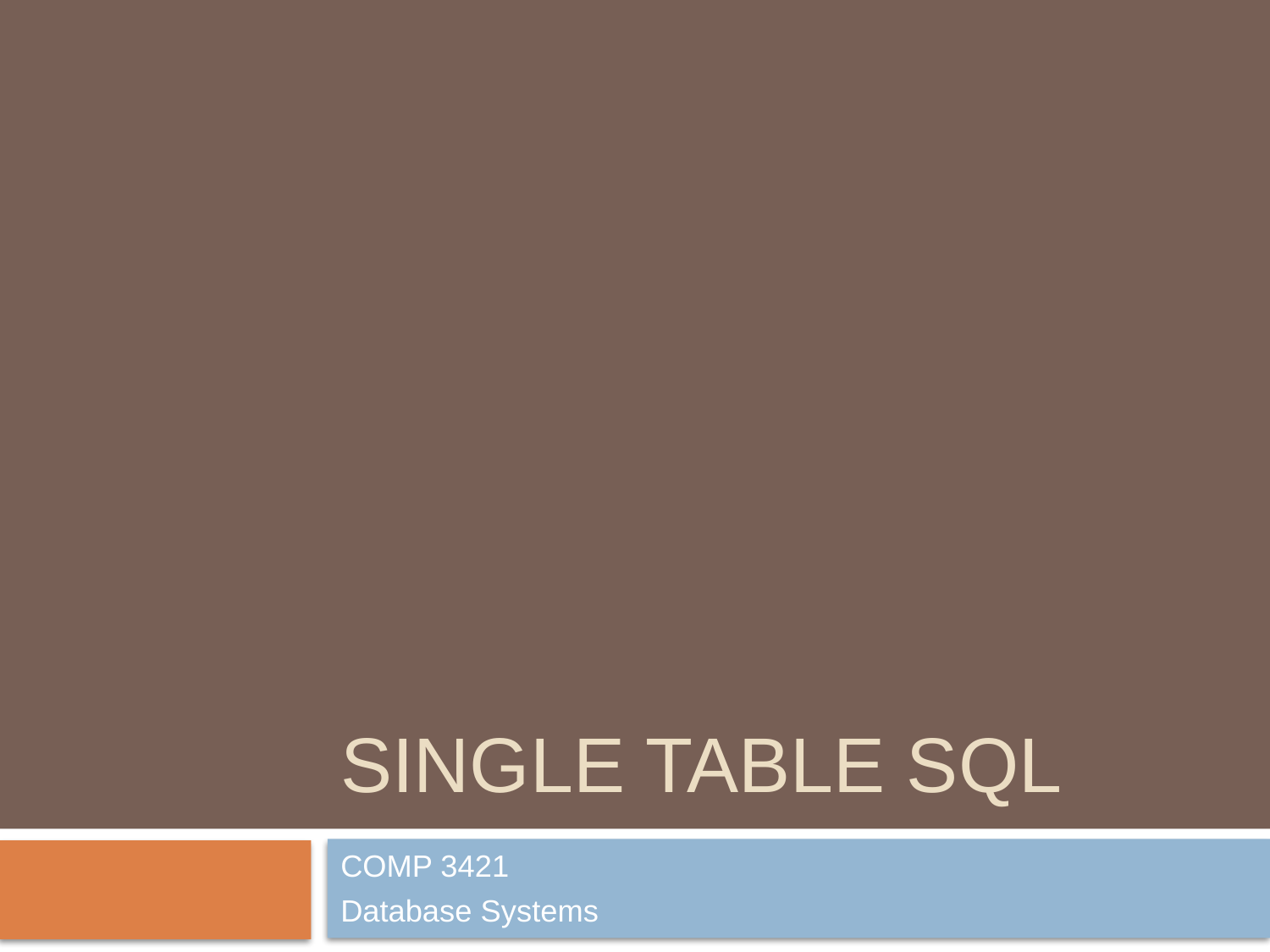

# Single Table SQL
COMP 3421
Database Systems